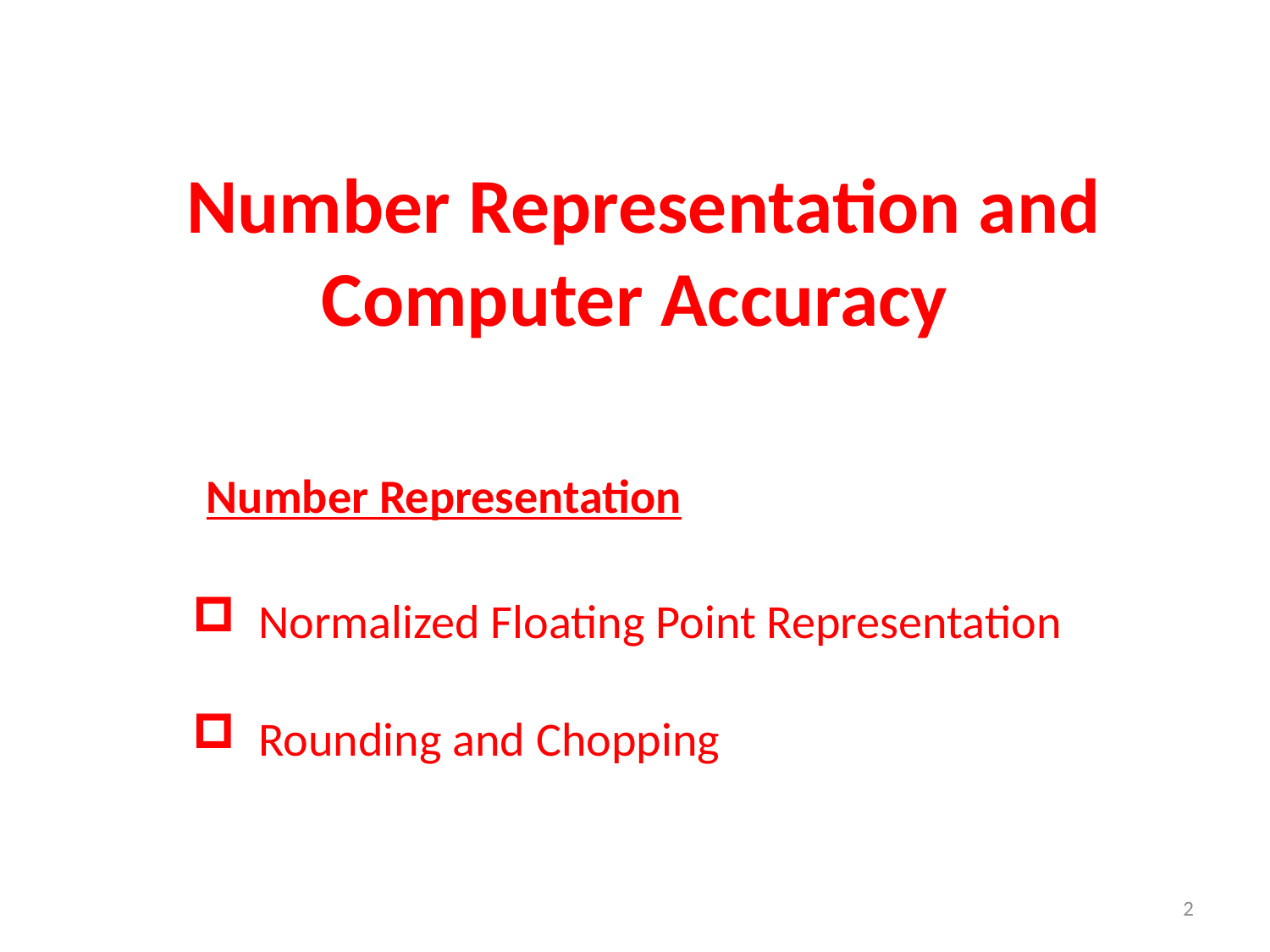

# Number Representation and Computer Accuracy
 Number Representation

  Normalized Floating Point Representation

  Rounding and Chopping

2